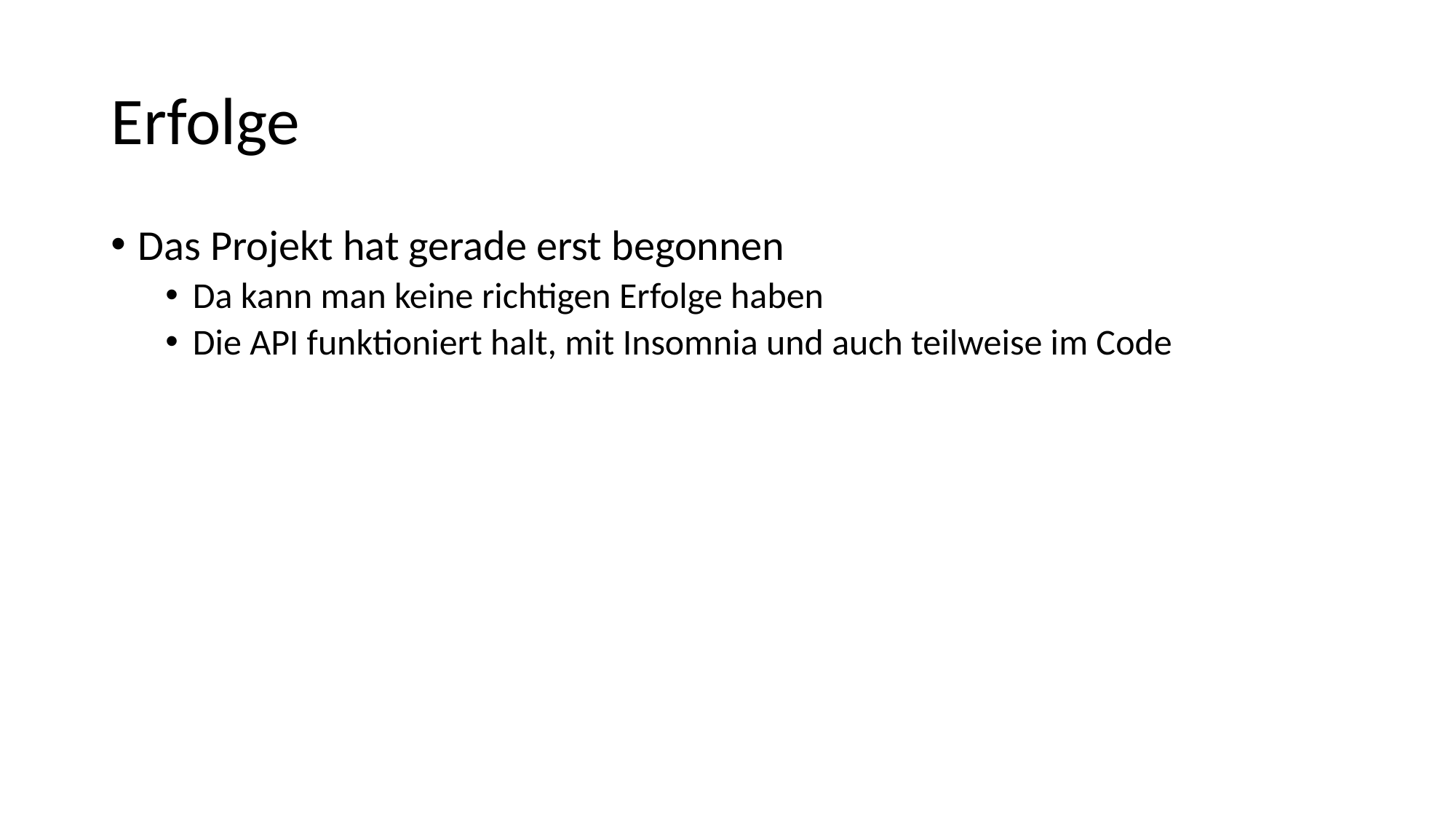

# Erfolge
Das Projekt hat gerade erst begonnen
Da kann man keine richtigen Erfolge haben
Die API funktioniert halt, mit Insomnia und auch teilweise im Code